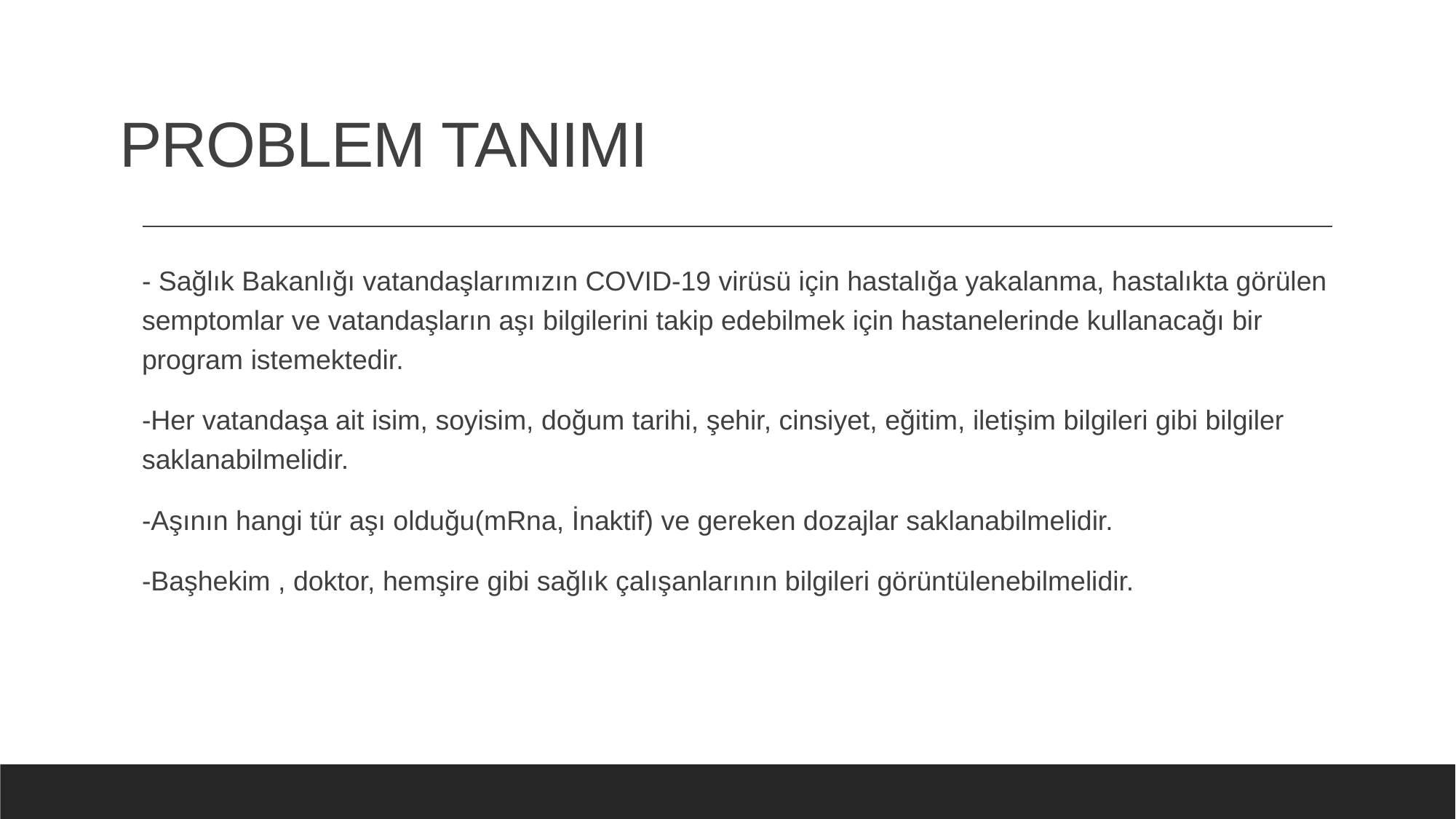

# PROBLEM TANIMI
- Sağlık Bakanlığı vatandaşlarımızın COVID-19 virüsü için hastalığa yakalanma, hastalıkta görülen semptomlar ve vatandaşların aşı bilgilerini takip edebilmek için hastanelerinde kullanacağı bir program istemektedir.
-Her vatandaşa ait isim, soyisim, doğum tarihi, şehir, cinsiyet, eğitim, iletişim bilgileri gibi bilgiler saklanabilmelidir.
-Aşının hangi tür aşı olduğu(mRna, İnaktif) ve gereken dozajlar saklanabilmelidir.
-Başhekim , doktor, hemşire gibi sağlık çalışanlarının bilgileri görüntülenebilmelidir.